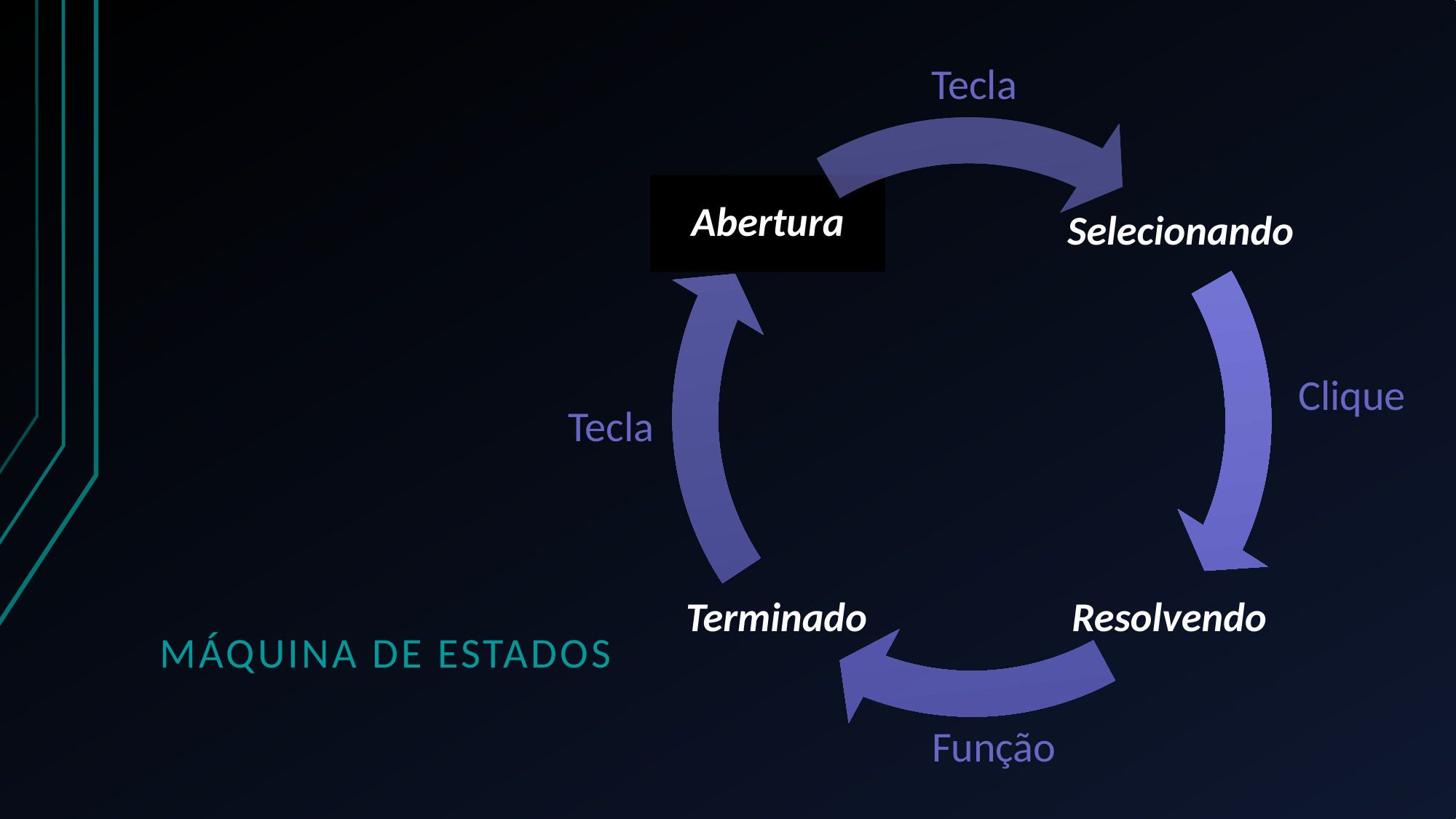

Tecla
Selecionando
Resolvendo
Terminado
Abertura
Clique
# Máquina de Estados
Tecla
Função